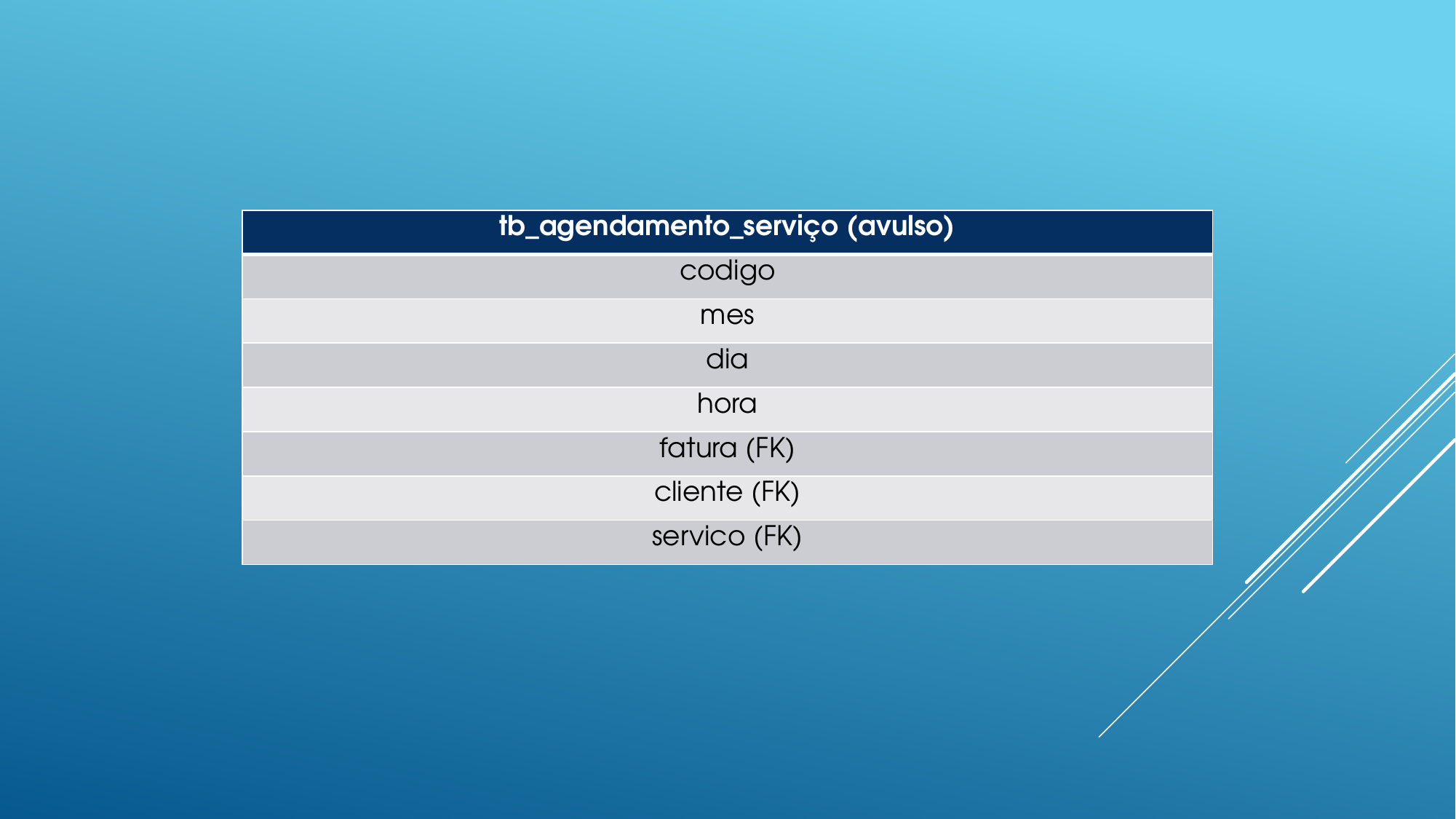

| tb\_agendamento\_serviço (avulso) |
| --- |
| codigo |
| mes |
| dia |
| hora |
| fatura (FK) |
| cliente (FK) |
| servico (FK) |